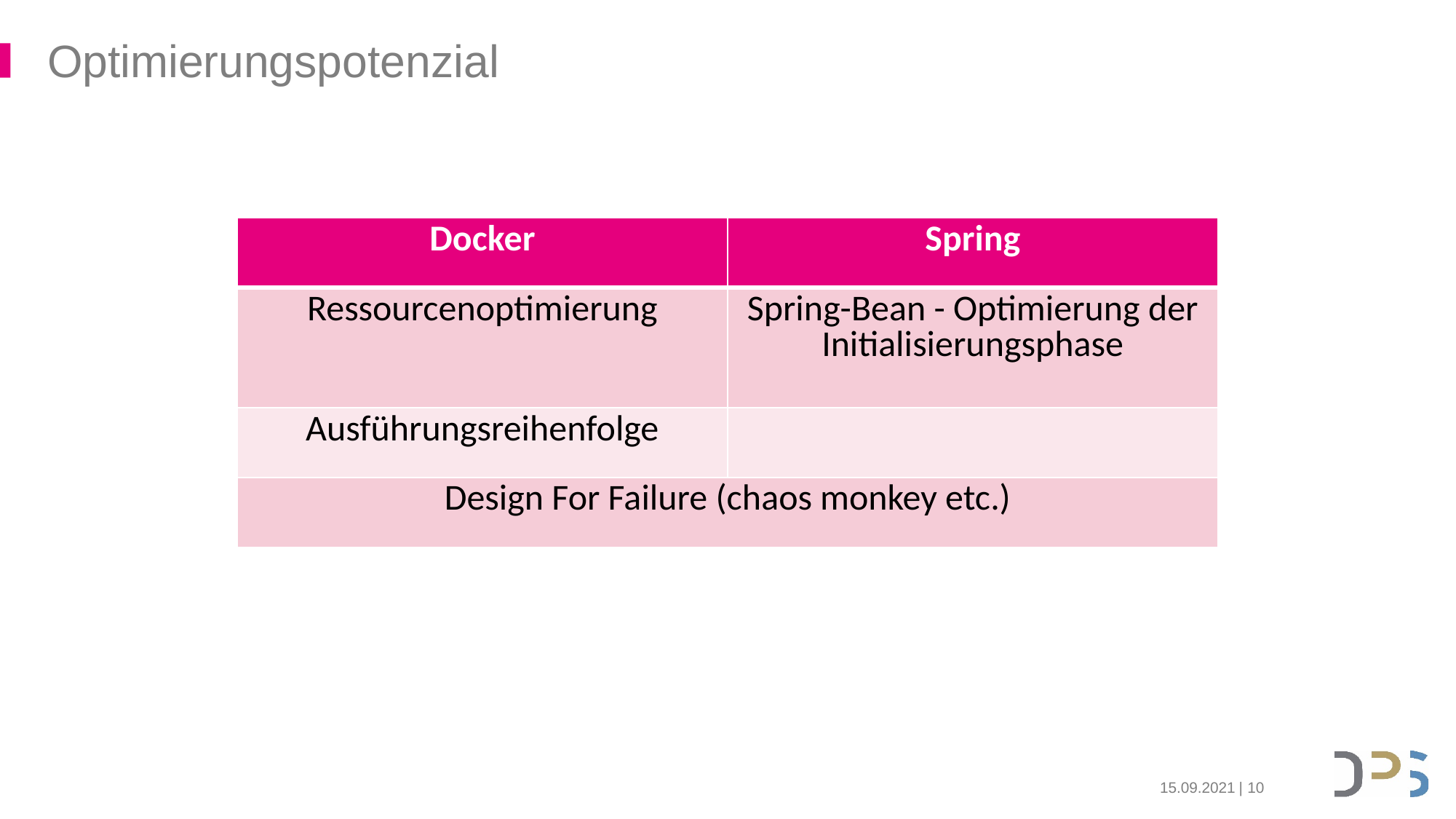

# Optimierungspotenzial
| Docker | Spring |
| --- | --- |
| Ressourcenoptimierung | Spring-Bean - Optimierung der Initialisierungsphase |
| Ausführungsreihenfolge |  |
| Design For Failure (chaos monkey etc.) |  |
10
15.09.2021